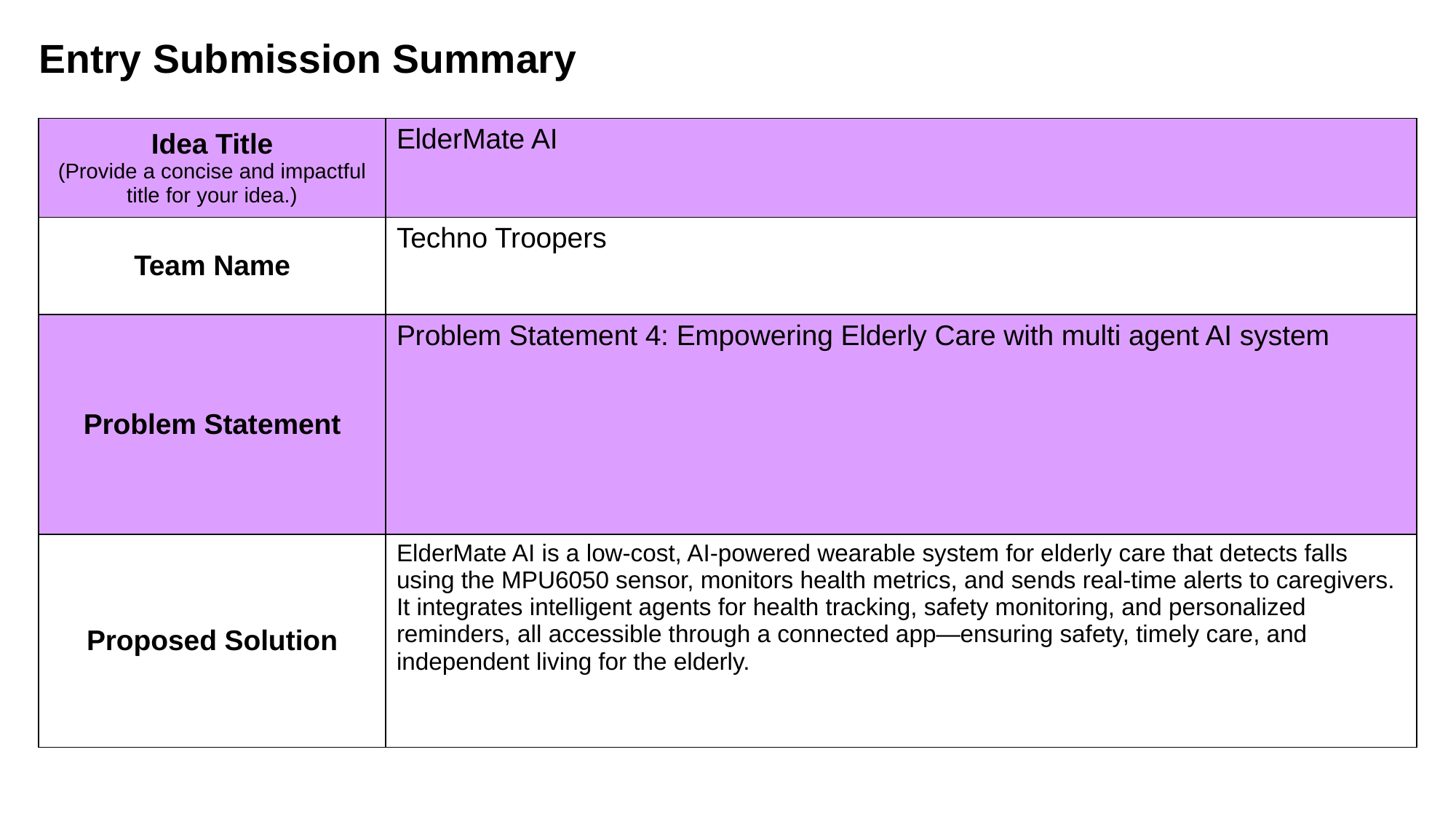

Entry Submission Summary
| Idea Title (Provide a concise and impactful title for your idea.) | ElderMate AI |
| --- | --- |
| Team Name | Techno Troopers |
| Problem Statement | Problem Statement 4: Empowering Elderly Care with multi agent AI system |
| Proposed Solution | ElderMate AI is a low-cost, AI-powered wearable system for elderly care that detects falls using the MPU6050 sensor, monitors health metrics, and sends real-time alerts to caregivers. It integrates intelligent agents for health tracking, safety monitoring, and personalized reminders, all accessible through a connected app—ensuring safety, timely care, and independent living for the elderly. |